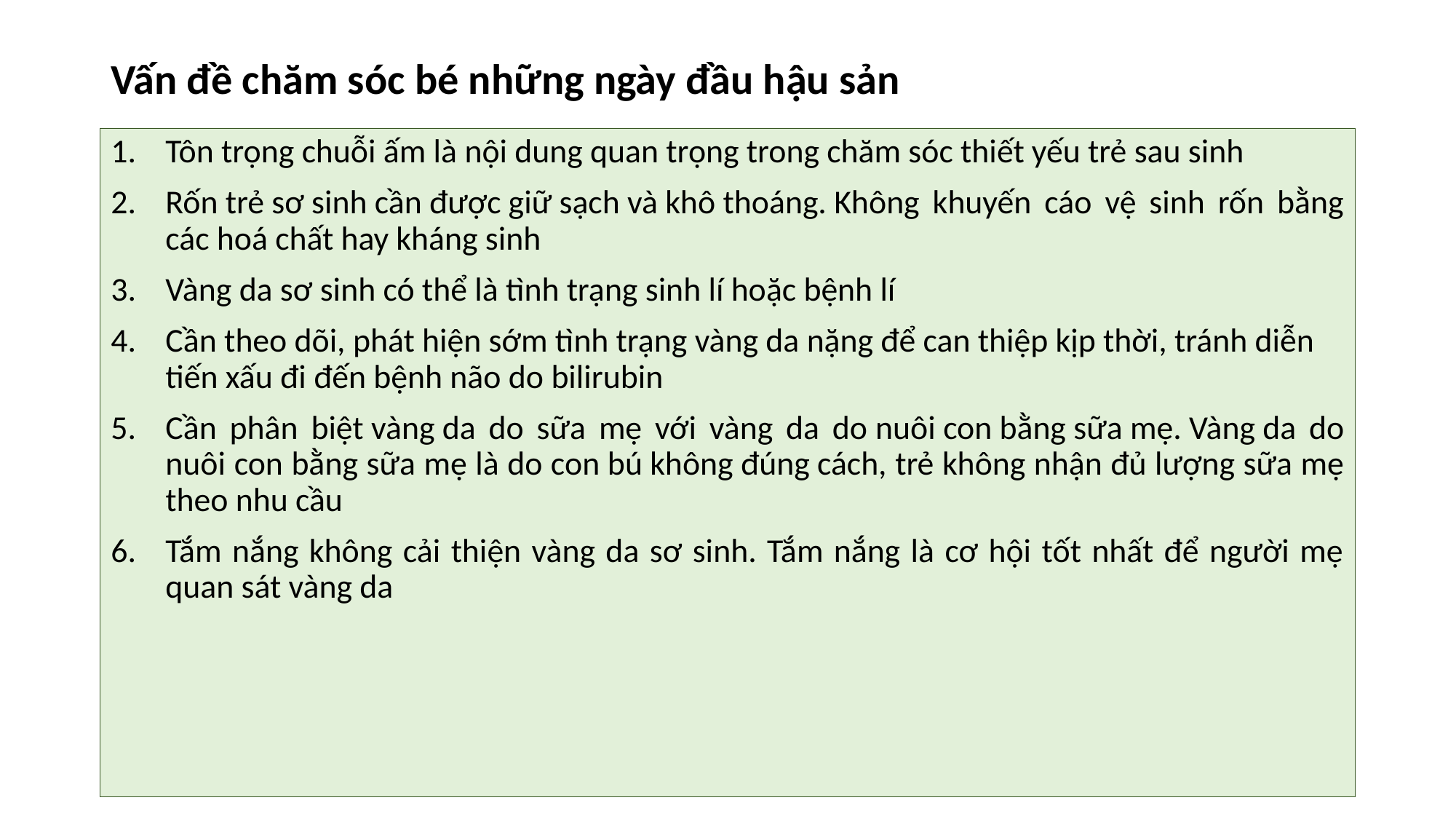

# Vấn đề chăm sóc bé những ngày đầu hậu sản
Tôn trọng chuỗi ấm là nội dung quan trọng trong chăm sóc thiết yếu trẻ sau sinh
Rốn trẻ sơ sinh cần được giữ sạch và khô thoáng. Không khuyến cáo vệ sinh rốn bằng các hoá chất hay kháng sinh
Vàng da sơ sinh có thể là tình trạng sinh lí hoặc bệnh lí
Cần theo dõi, phát hiện sớm tình trạng vàng da nặng để can thiệp kịp thời, tránh diễn tiến xấu đi đến bệnh não do bilirubin
Cần phân biệt vàng da do sữa mẹ với vàng da do nuôi con bằng sữa mẹ. Vàng da do nuôi con bằng sữa mẹ là do con bú không đúng cách, trẻ không nhận đủ lượng sữa mẹ theo nhu cầu
Tắm nắng không cải thiện vàng da sơ sinh. Tắm nắng là cơ hội tốt nhất để người mẹ quan sát vàng da